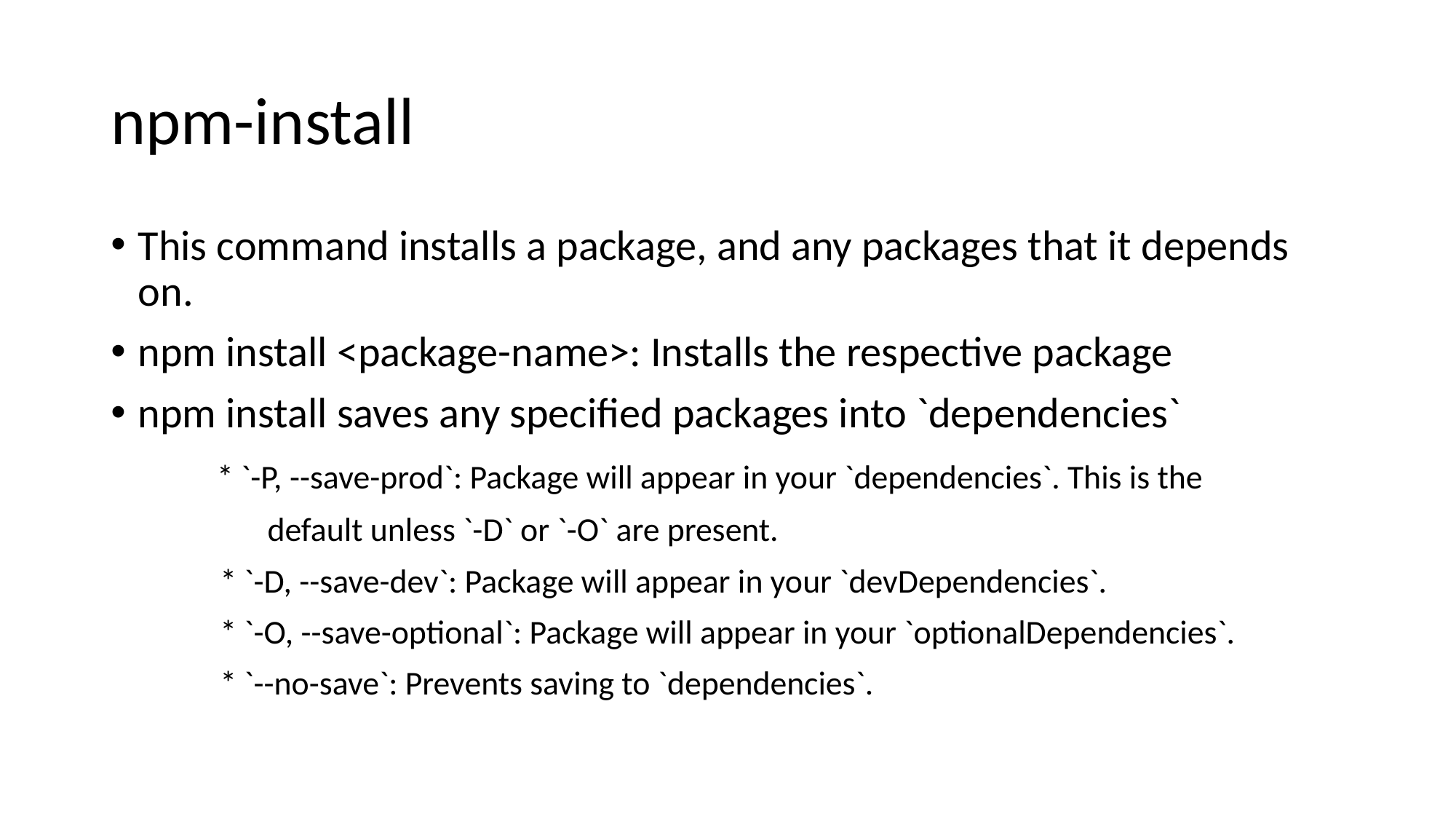

# npm-install
This command installs a package, and any packages that it depends on.
npm install <package-name>: Installs the respective package
npm install saves any specified packages into `dependencies`
           * `-P, --save-prod`: Package will appear in your `dependencies`. This is the
                     default unless `-D` or `-O` are present.
 	* `-D, --save-dev`: Package will appear in your `devDependencies`.
	* `-O, --save-optional`: Package will appear in your `optionalDependencies`.
	* `--no-save`: Prevents saving to `dependencies`.